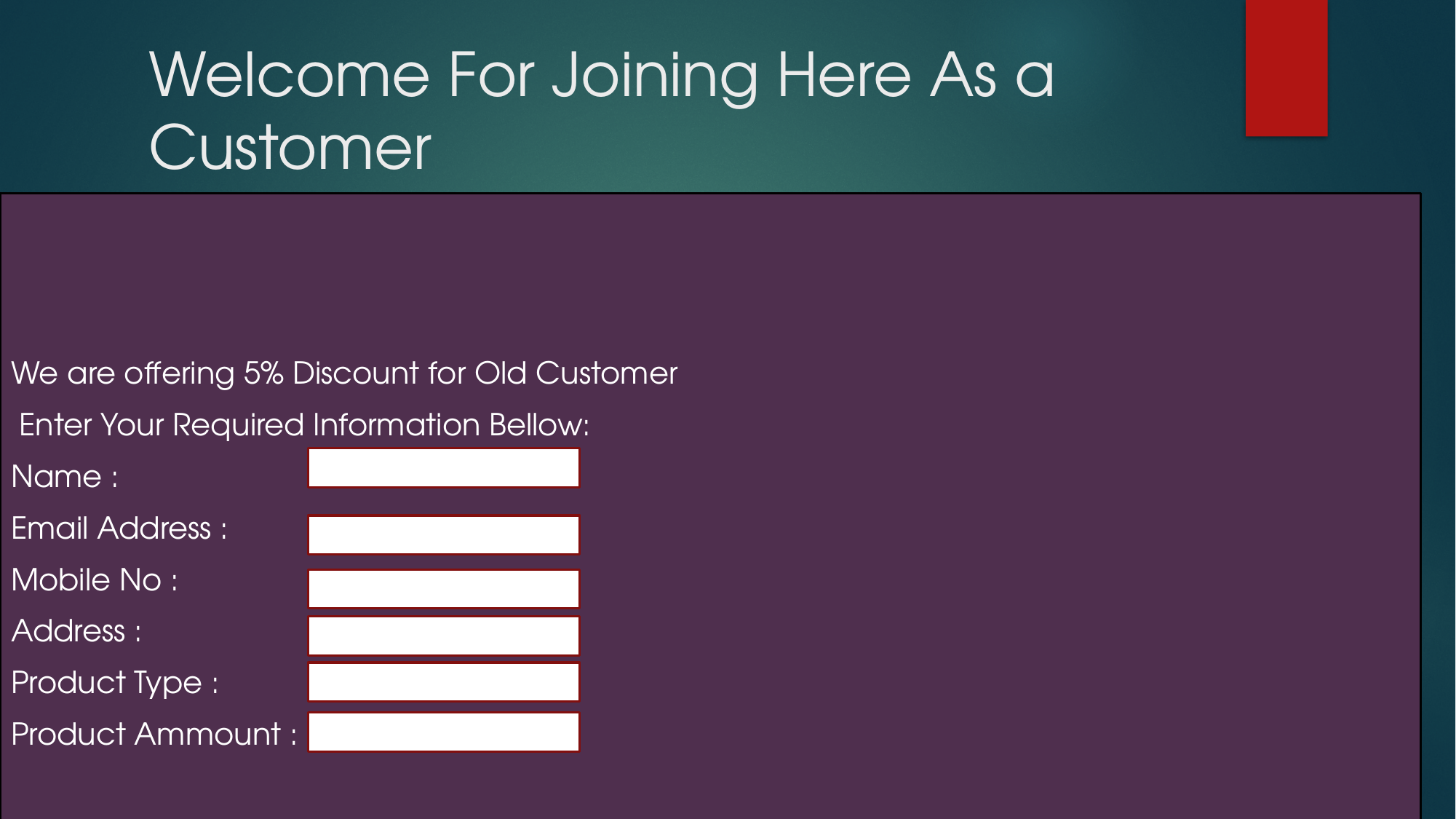

# Welcome For Joining Here As a Customer

We are offering 5% Discount for Old Customer
 Enter Your Required Information Bellow:
Name :
Email Address :
Mobile No :
Address :
Product Type :
Product Ammount :